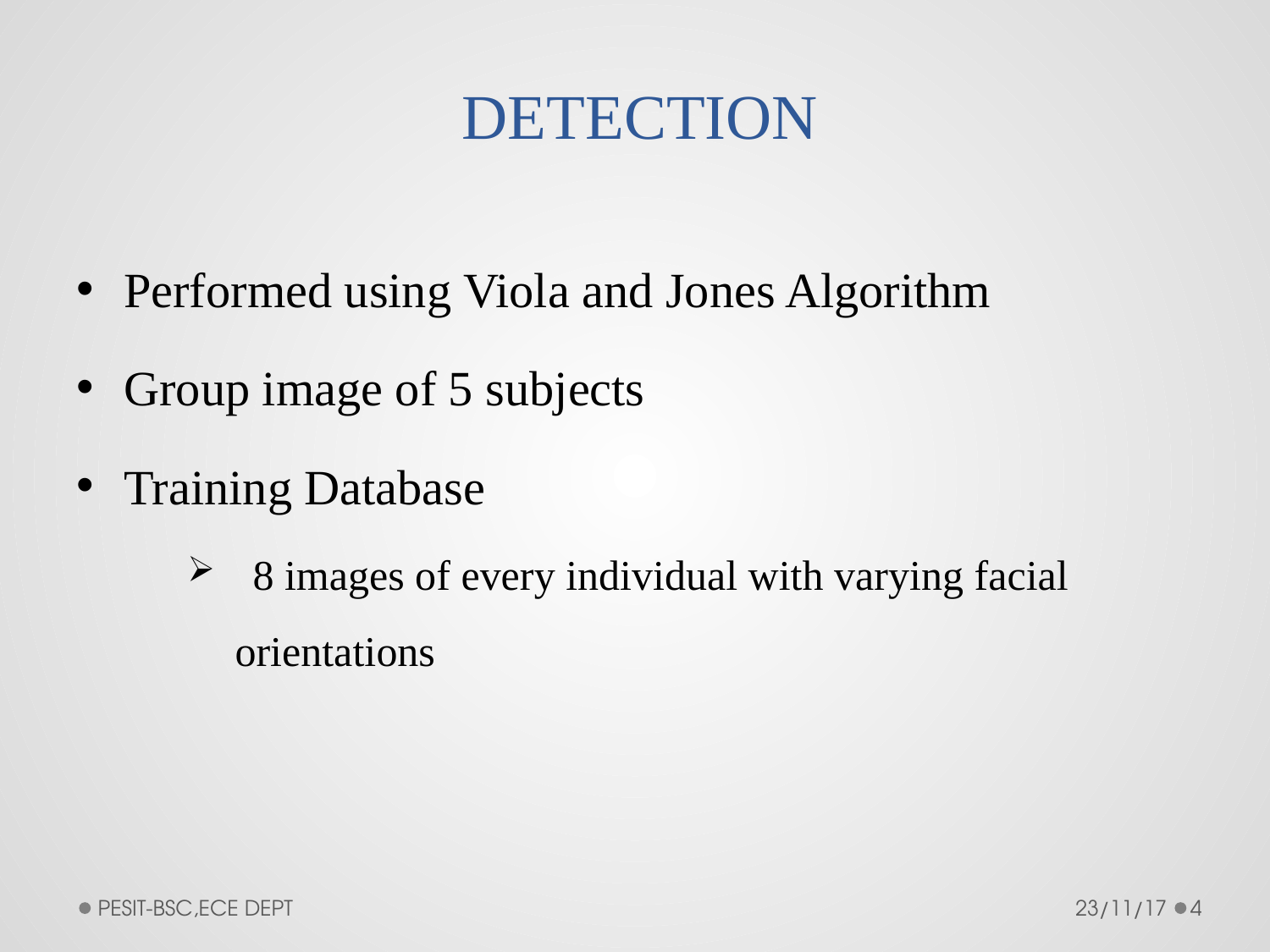

# DETECTION
Performed using Viola and Jones Algorithm
Group image of 5 subjects
Training Database
  8 images of every individual with varying facial orientations

PESIT-BSC,ECE DEPT
23/11/17
4